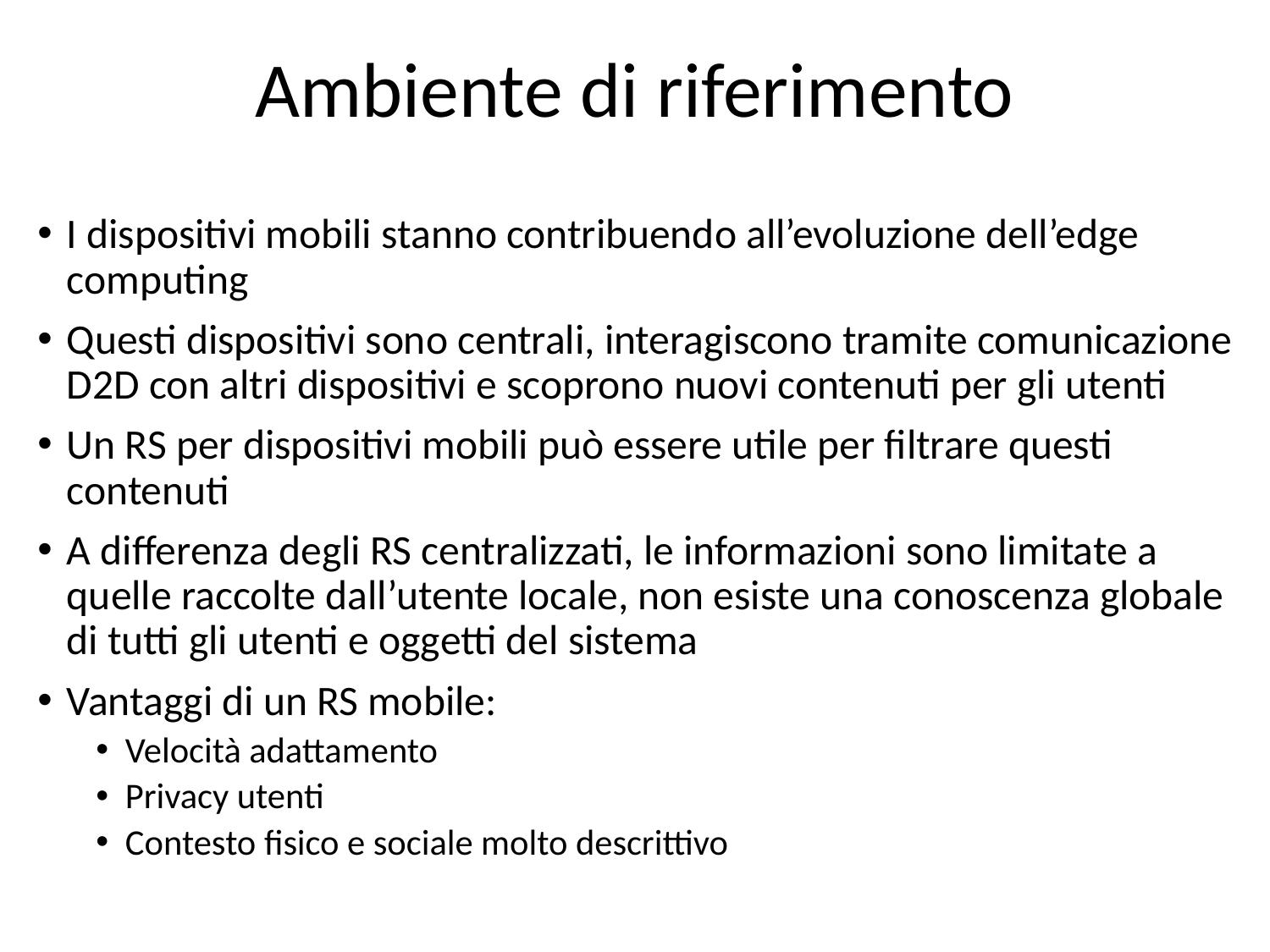

# Ambiente di riferimento
I dispositivi mobili stanno contribuendo all’evoluzione dell’edge computing
Questi dispositivi sono centrali, interagiscono tramite comunicazione D2D con altri dispositivi e scoprono nuovi contenuti per gli utenti
Un RS per dispositivi mobili può essere utile per filtrare questi contenuti
A differenza degli RS centralizzati, le informazioni sono limitate a quelle raccolte dall’utente locale, non esiste una conoscenza globale di tutti gli utenti e oggetti del sistema
Vantaggi di un RS mobile:
Velocità adattamento
Privacy utenti
Contesto fisico e sociale molto descrittivo